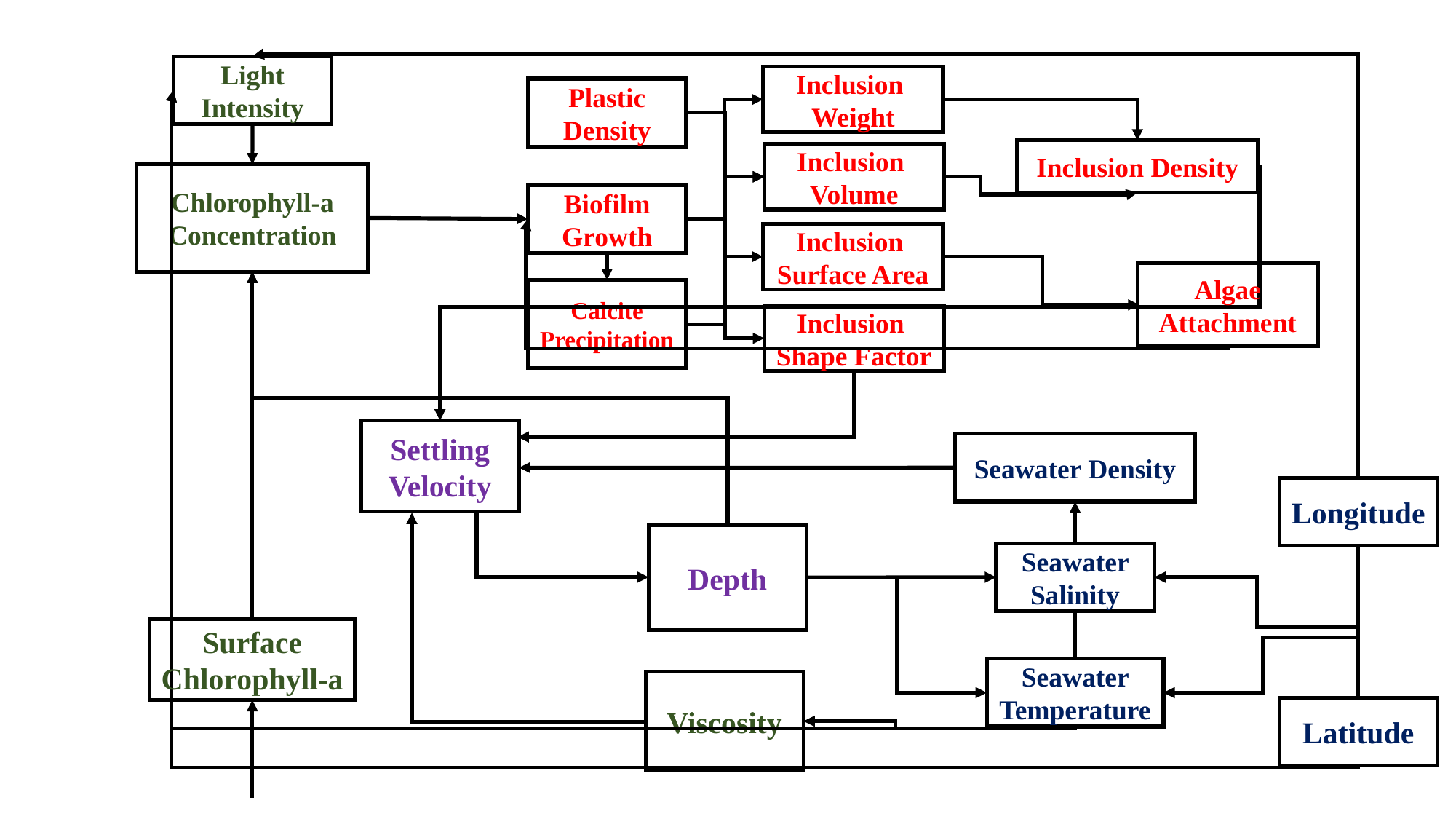

Light Intensity
Inclusion  Weight
Plastic Density
Inclusion Density
Inclusion  Volume
Chlorophyll-a Concentration
Biofilm Growth
Inclusion  Surface Area
Algae Attachment
Calcite Precipitation
Inclusion  Shape Factor
Settling Velocity
Seawater Density
Longitude
Depth
Seawater Salinity
Surface
Chlorophyll-a
Seawater Temperature
Viscosity
Latitude